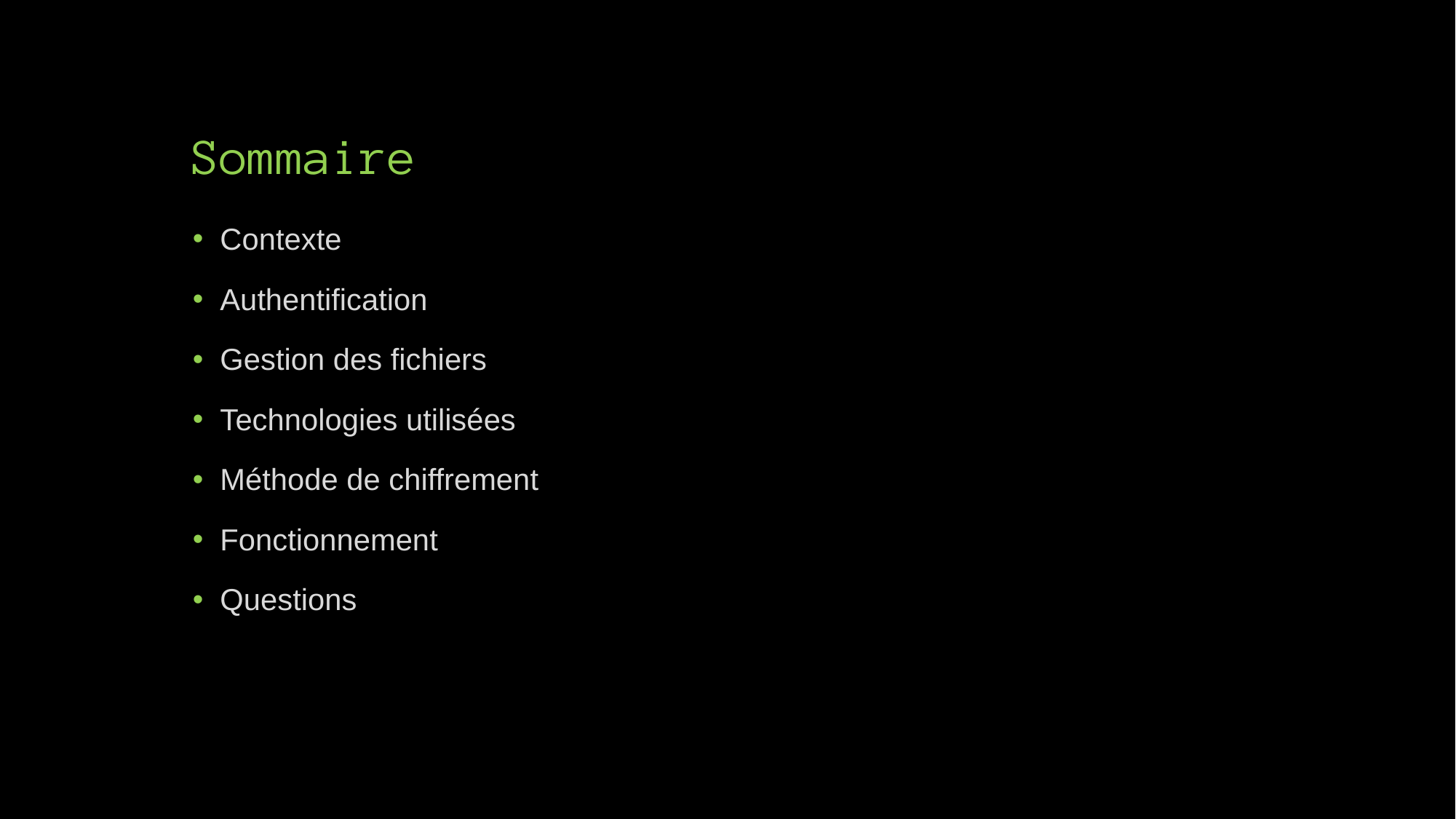

# Sommaire
Contexte
Authentification
Gestion des fichiers
Technologies utilisées
Méthode de chiffrement
Fonctionnement
Questions